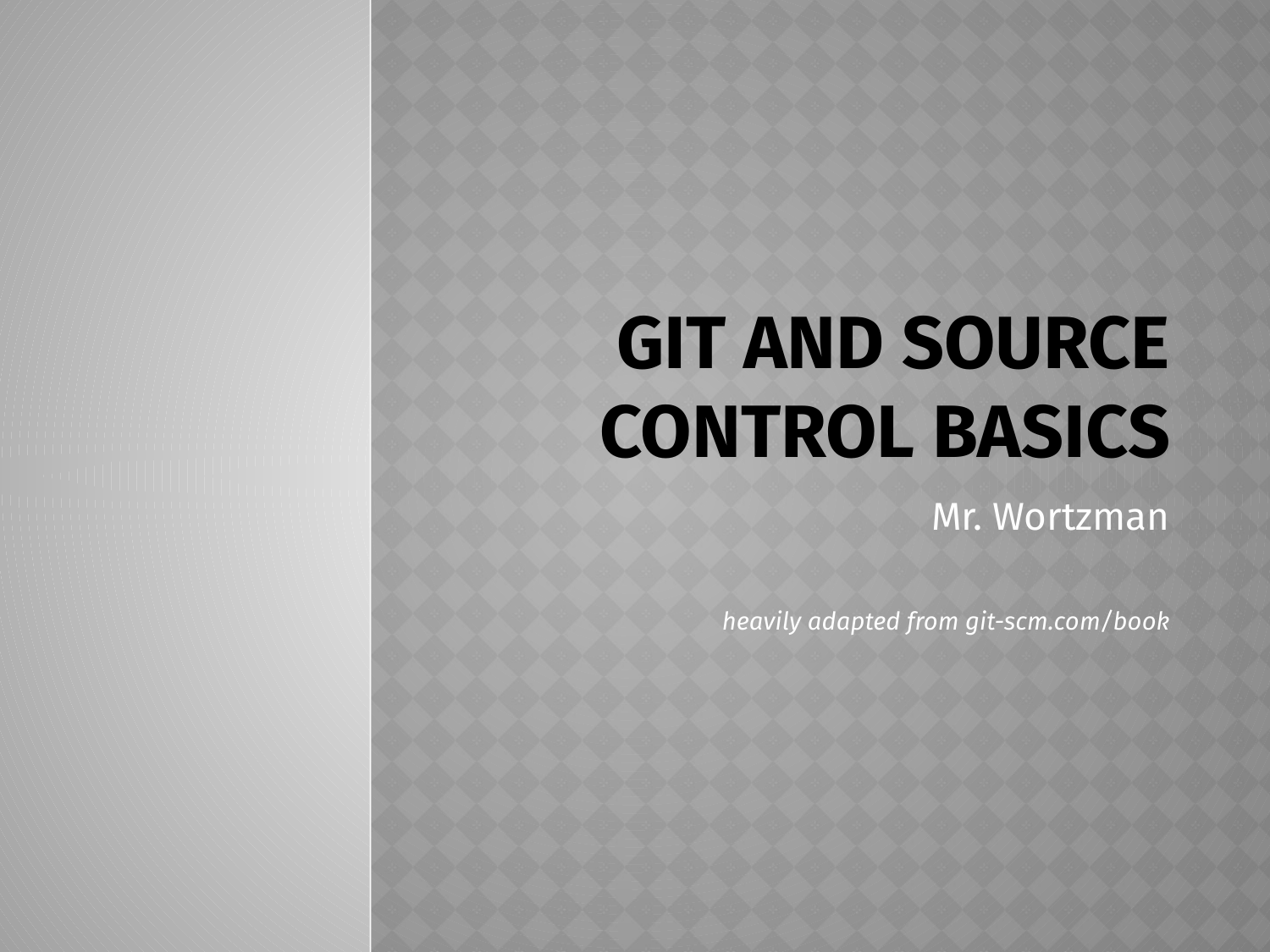

# Git and source control basics
Mr. Wortzman

heavily adapted from git-scm.com/book